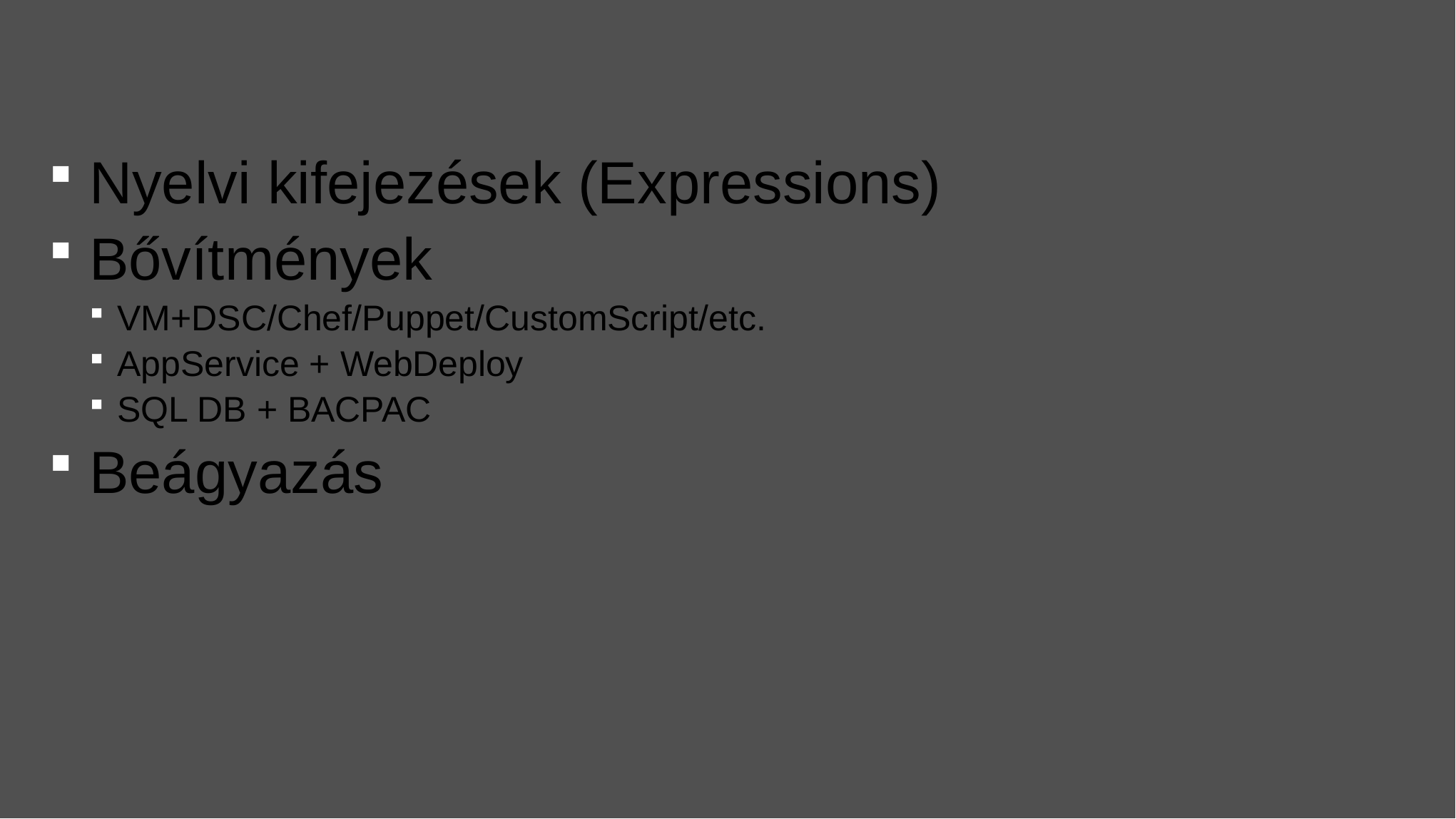

Nyelvi kifejezések (Expressions)
Bővítmények
VM+DSC/Chef/Puppet/CustomScript/etc.
AppService + WebDeploy
SQL DB + BACPAC
Beágyazás